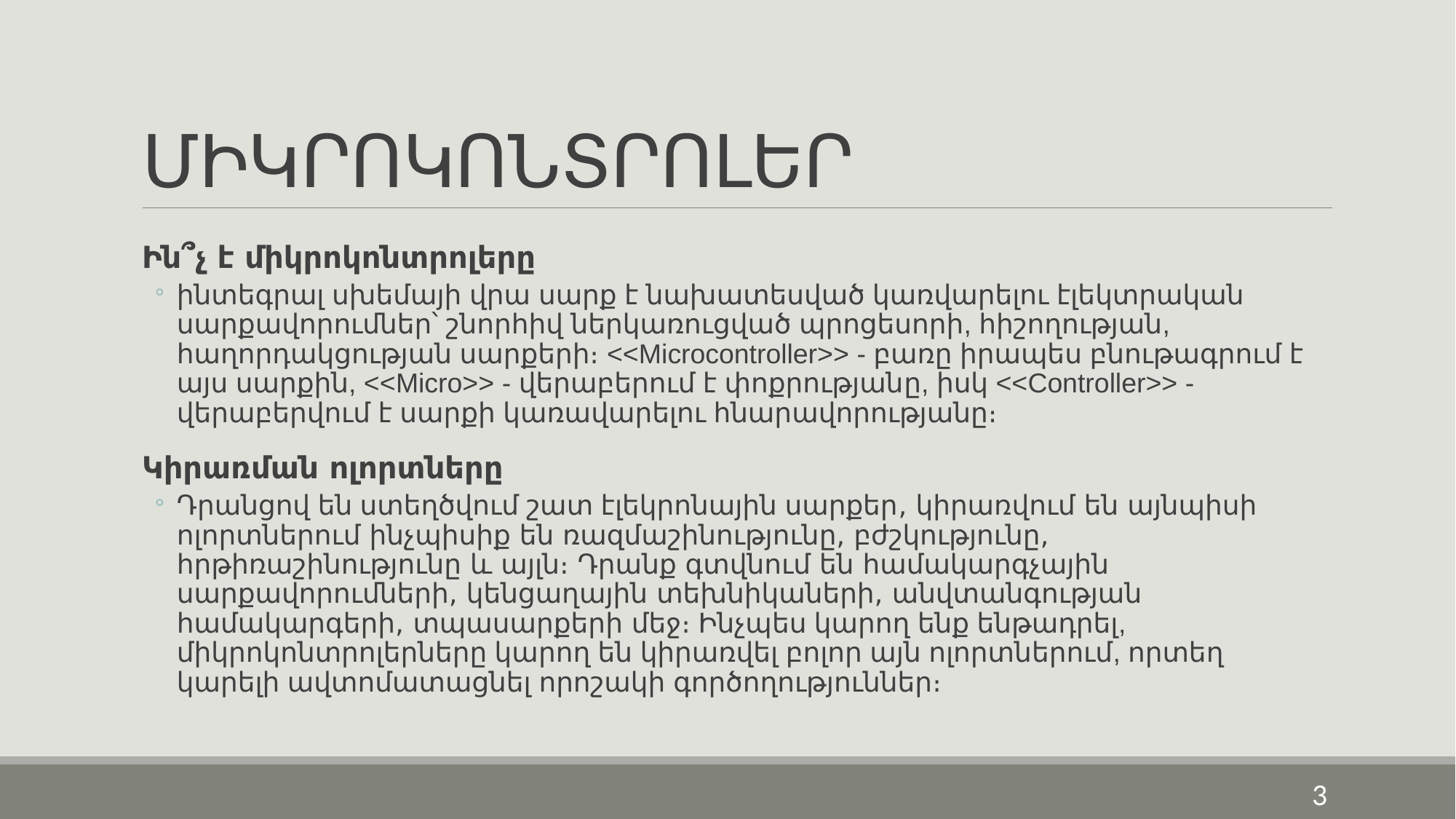

# ՄԻԿՐՈԿՈՆՏՐՈԼԵՐ
Ին՞չ է միկրոկոնտրոլերը
ինտեգրալ սխեմայի վրա սարք է նախատեսված կառվարելու էլեկտրական սարքավորումներ՝ շնորհիվ ներկառուցված պրոցեսորի, հիշողության, հաղորդակցության սարքերի։ <<Microcontroller>> - բառը իրապես բնութագրում է այս սարքին, <<Micro>> - վերաբերում է փոքրությանը, իսկ <<Controller>> - վերաբերվում է սարքի կառավարելու հնարավորությանը։
Կիրառման ոլորտները
Դրանցով են ստեղծվում շատ էլեկրոնային սարքեր, կիրառվում են այնպիսի ոլորտներում ինչպիսիք են ռազմաշինությունը, բժշկությունը, հրթիռաշինությունը և այլն։ Դրանք գտվնում են համակարգչային սարքավորումների, կենցաղային տեխնիկաների, անվտանգության համակարգերի, տպասարքերի մեջ։ Ինչպես կարող ենք ենթադրել, միկրոկոնտրոլերները կարող են կիրառվել բոլոր այն ոլորտներում, որտեղ կարելի ավտոմատացնել որոշակի գործողություններ։

3